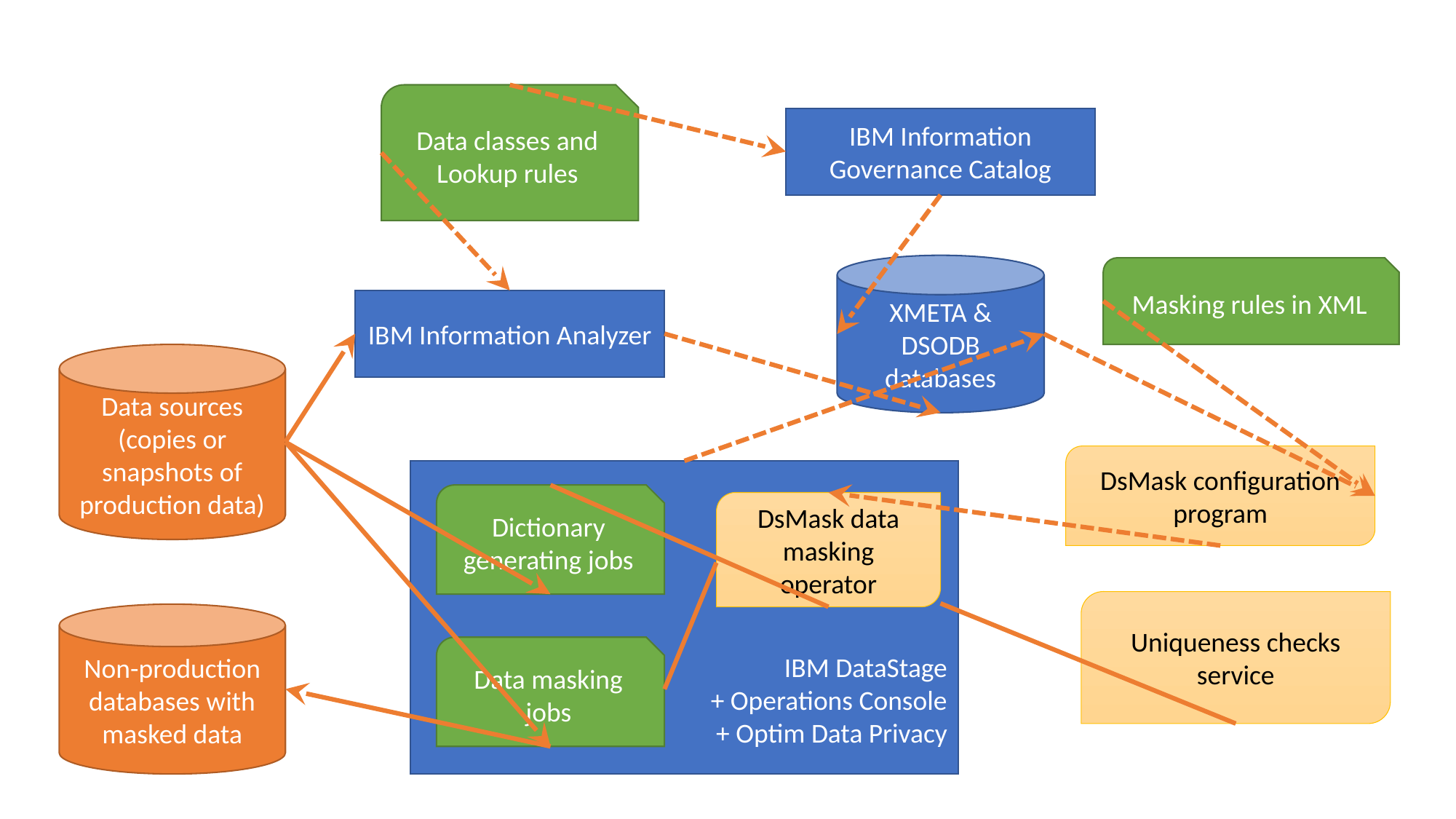

Data classes and Lookup rules
IBM Information Governance Catalog
XMETA & DSODB databases
Masking rules in XML
IBM Information Analyzer
Data sources (copies or snapshots of production data)
DsMask configuration program

IBM DataStage
+ Operations Console
+ Optim Data Privacy
Dictionary generating jobs
DsMask data masking operator
Uniqueness checks service
Non-production databases with masked data
Data masking jobs